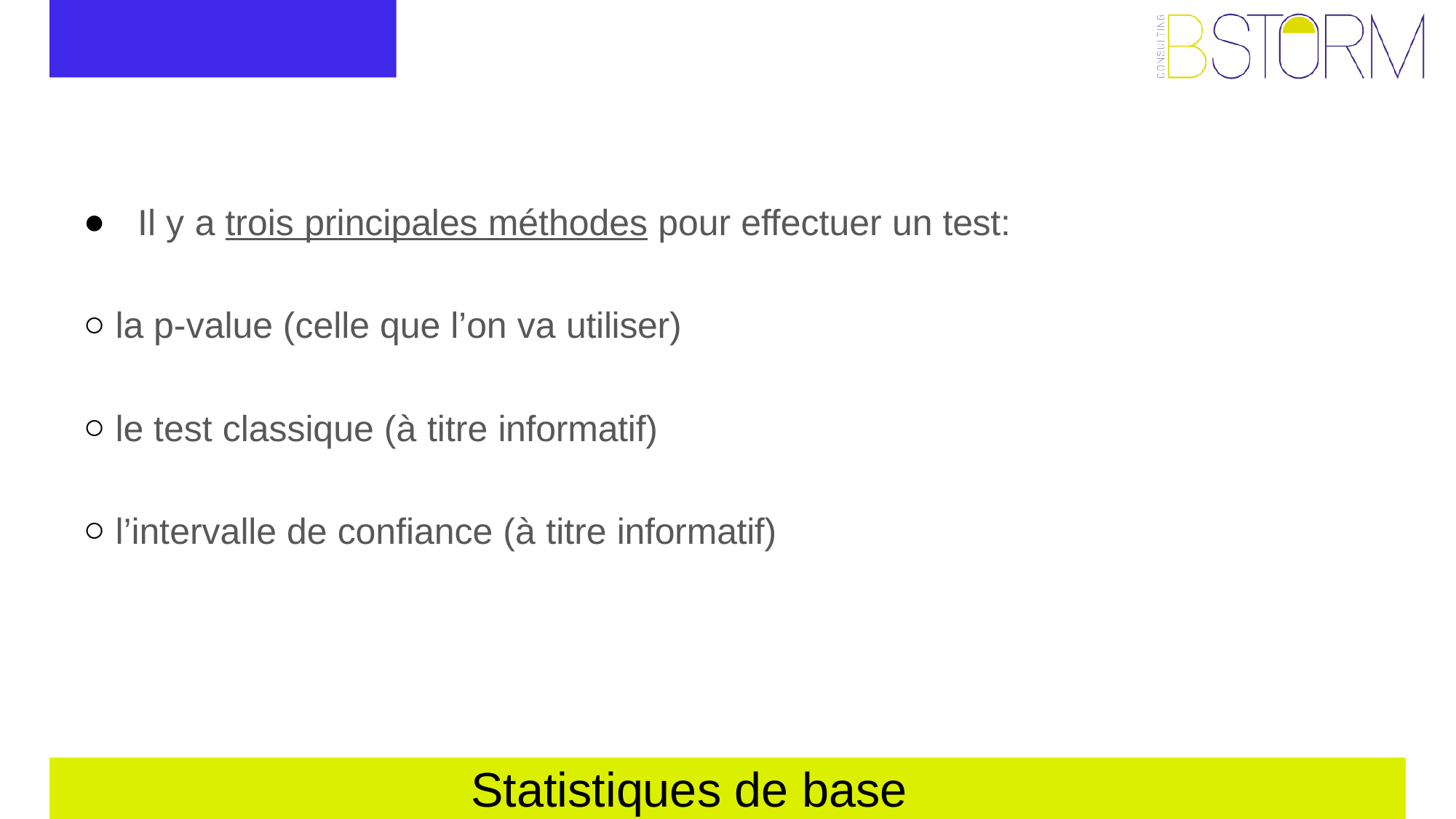

Il y a trois principales méthodes pour effectuer un test:

la p-value (celle que l’on va utiliser)

le test classique (à titre informatif)

l’intervalle de confiance (à titre informatif)
Statistiques de base